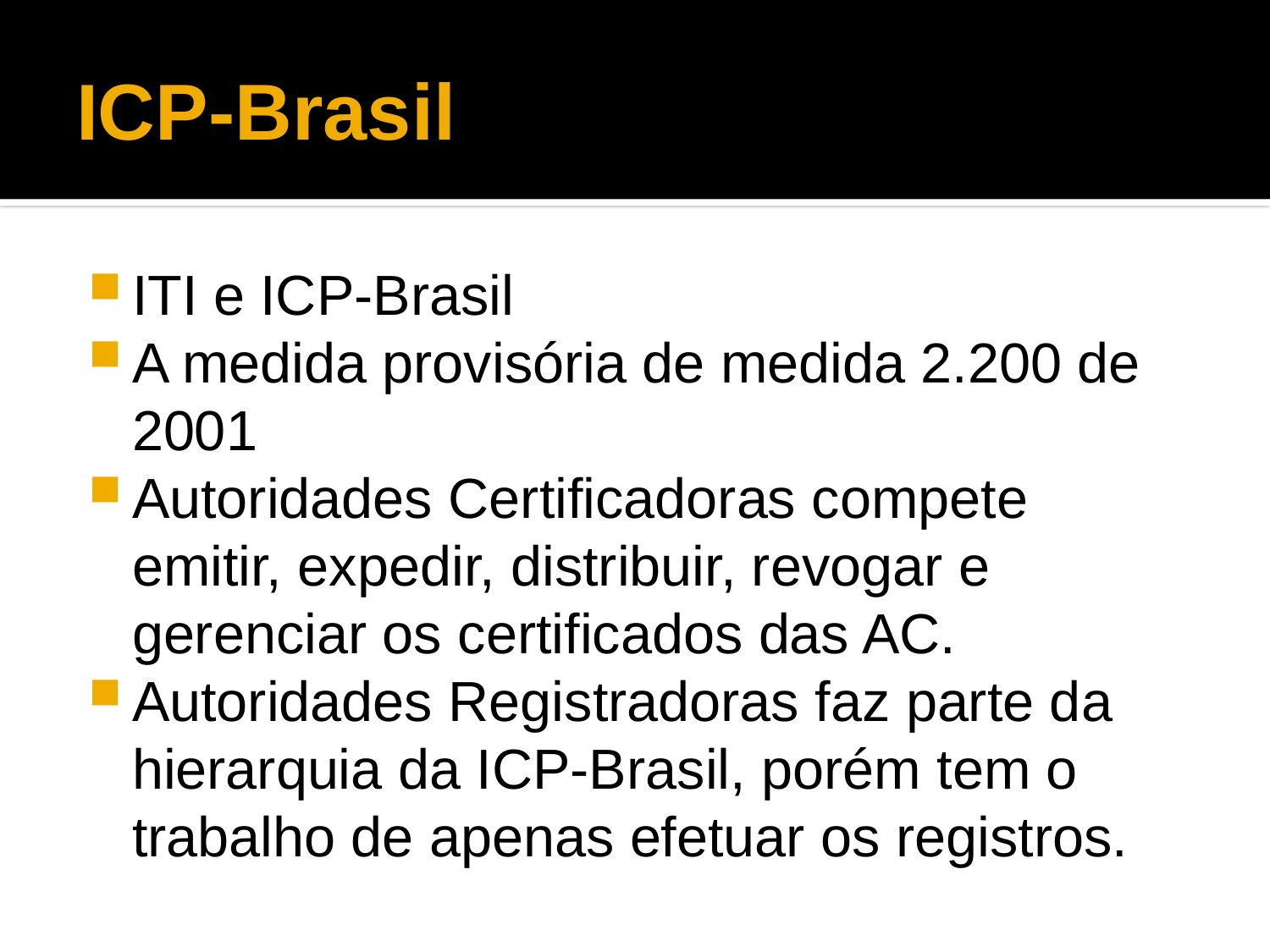

# ICP-Brasil
ITI e ICP-Brasil
A medida provisória de medida 2.200 de 2001
Autoridades Certificadoras compete emitir, expedir, distribuir, revogar e gerenciar os certificados das AC.
Autoridades Registradoras faz parte da hierarquia da ICP-Brasil, porém tem o trabalho de apenas efetuar os registros.